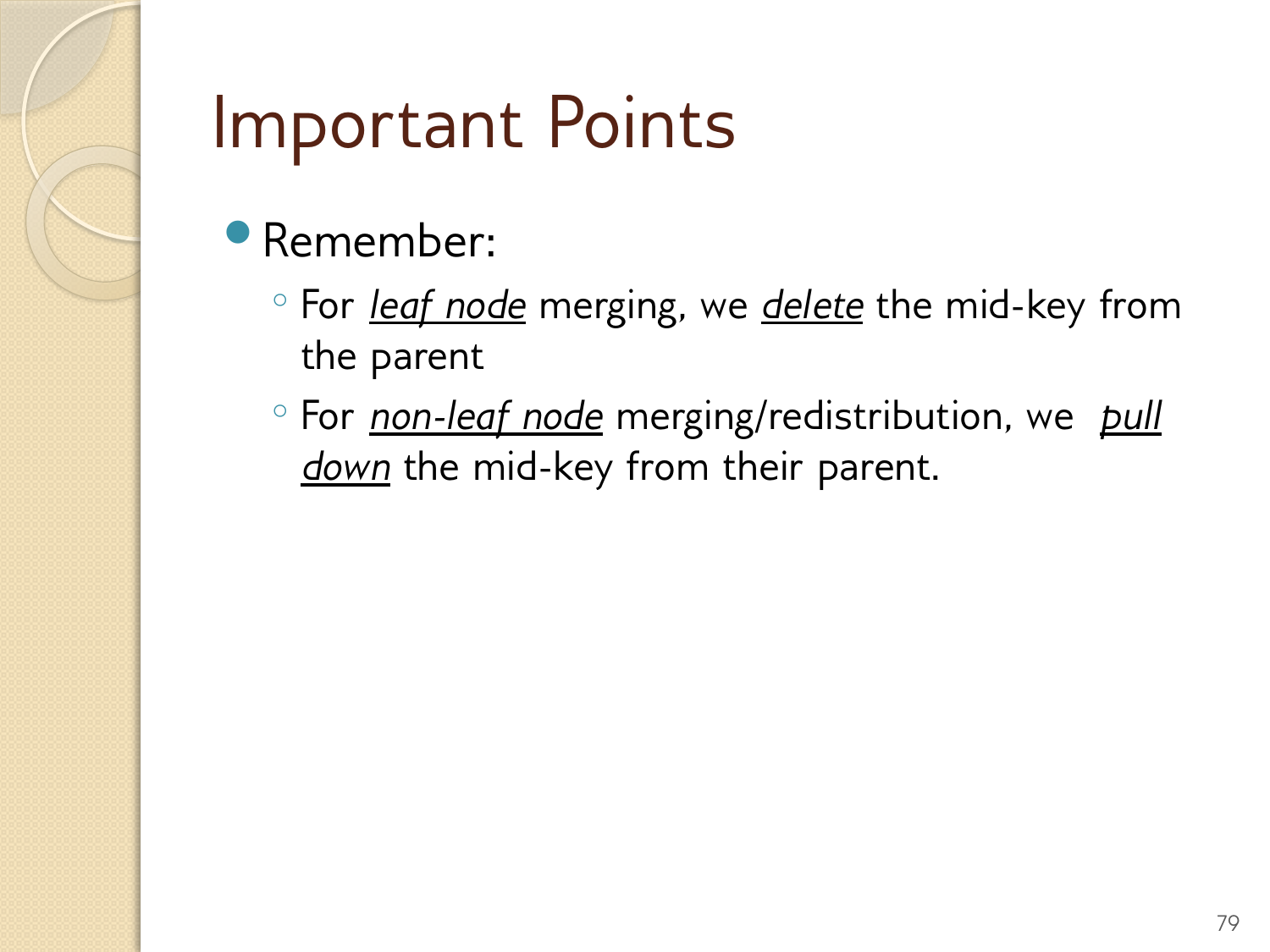

# Important Points
Remember:
For leaf node merging, we delete the mid-key from the parent
For non-leaf node merging/redistribution, we  pull down the mid-key from their parent.
79